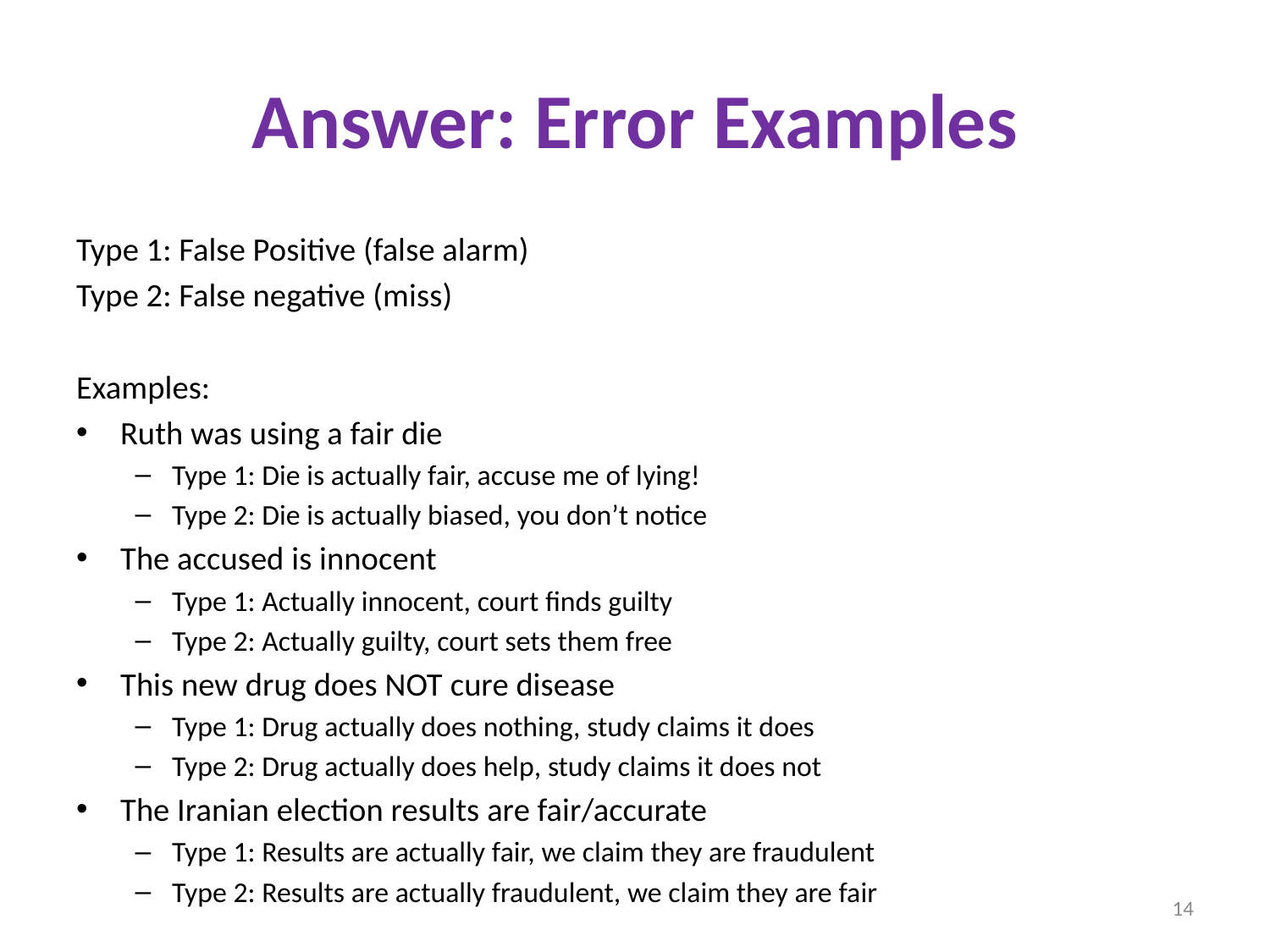

# Answer: Error Examples
Type 1: False Positive (false alarm)
Type 2: False negative (miss)

Examples:
Ruth was using a fair die
Type 1: Die is actually fair, accuse me of lying!
Type 2: Die is actually biased, you don’t notice
The accused is innocent
Type 1: Actually innocent, court finds guilty
Type 2: Actually guilty, court sets them free
This new drug does NOT cure disease
Type 1: Drug actually does nothing, study claims it does
Type 2: Drug actually does help, study claims it does not
The Iranian election results are fair/accurate
Type 1: Results are actually fair, we claim they are fraudulent
Type 2: Results are actually fraudulent, we claim they are fair
14